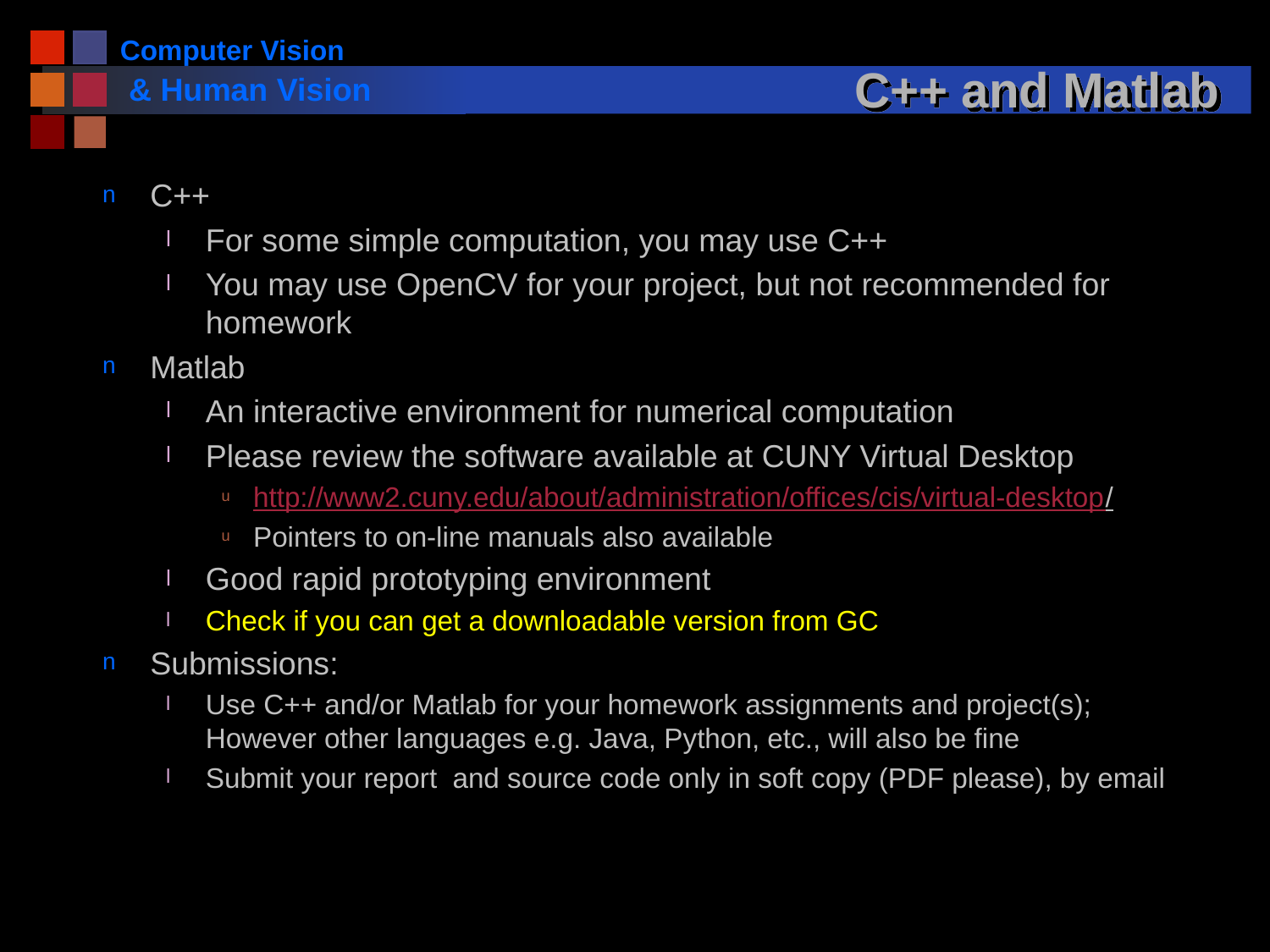

# C++ and Matlab
C++
For some simple computation, you may use C++
You may use OpenCV for your project, but not recommended for homework
Matlab
An interactive environment for numerical computation
Please review the software available at CUNY Virtual Desktop
http://www2.cuny.edu/about/administration/offices/cis/virtual-desktop/
Pointers to on-line manuals also available
Good rapid prototyping environment
Check if you can get a downloadable version from GC
Submissions:
Use C++ and/or Matlab for your homework assignments and project(s); However other languages e.g. Java, Python, etc., will also be fine
Submit your report  and source code only in soft copy (PDF please), by email